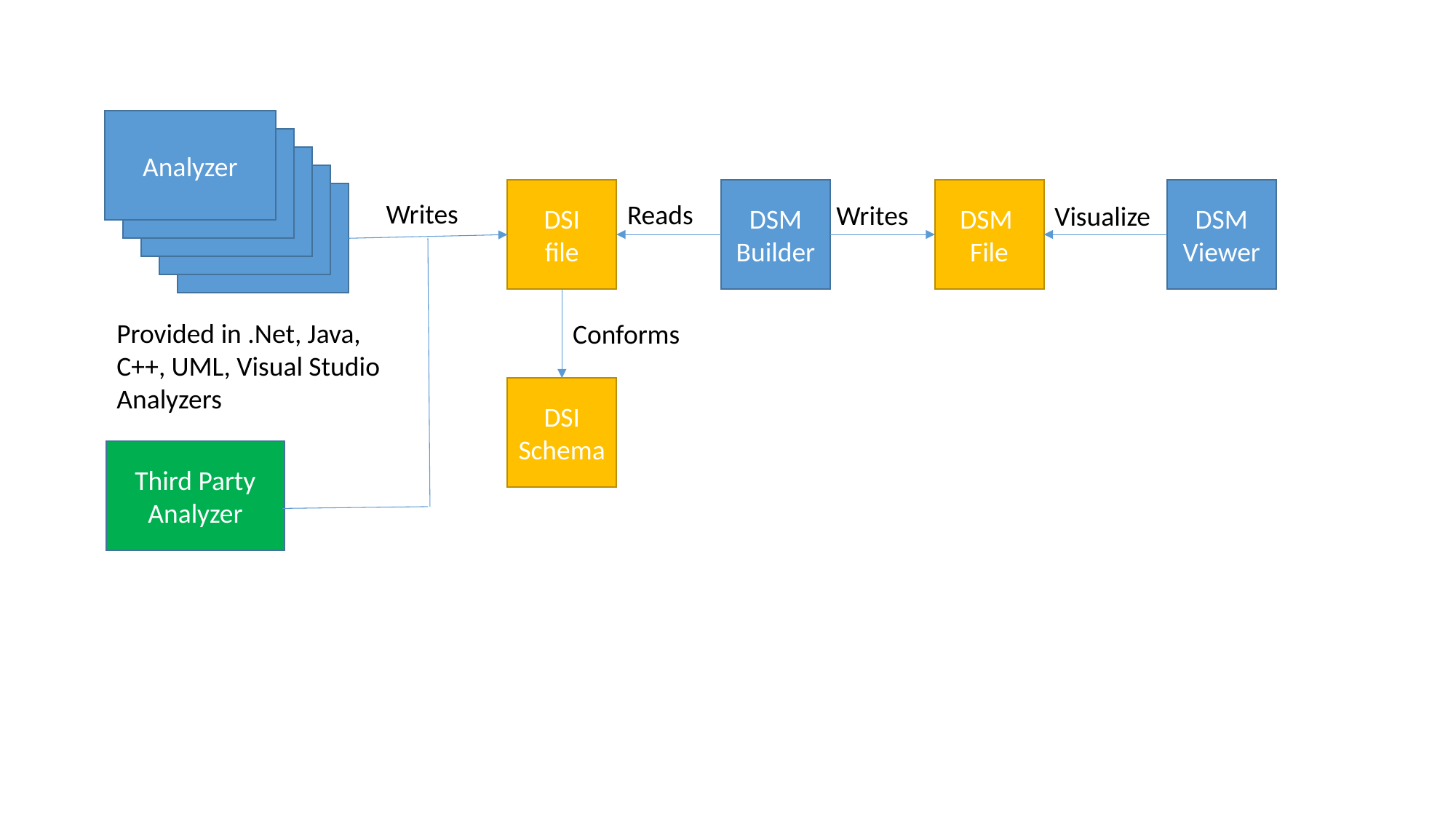

Analyzer
Analyzer
Analyzer
Analyzer
DSI
file
DSM Builder
DSM
File
DSM
Viewer
Analyzer
Writes
Reads
Writes
Visualize
Provided in .Net, Java, C++, UML, Visual Studio
Analyzers
Conforms
DSI Schema
Third Party Analyzer